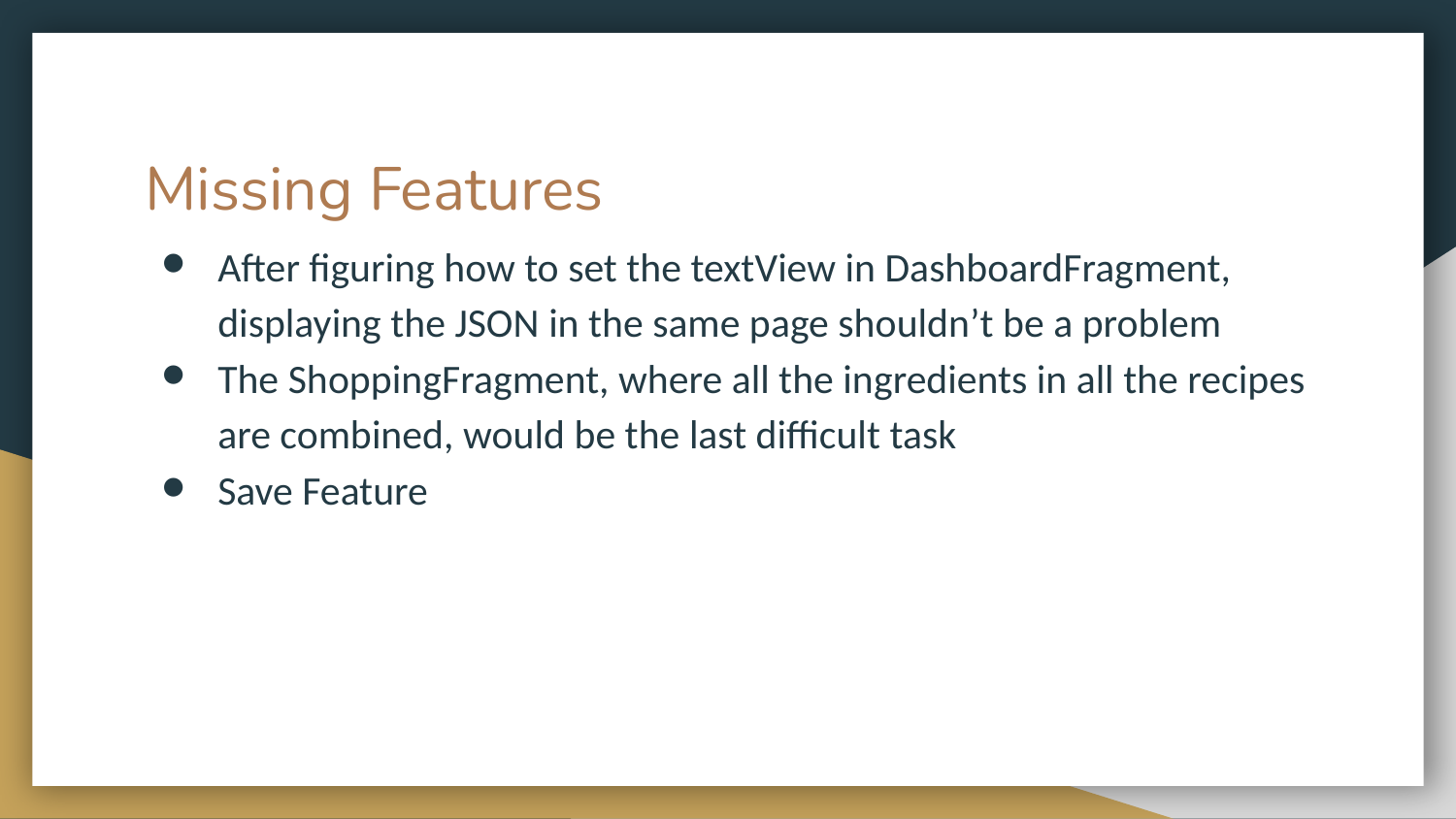

# Missing Features
After figuring how to set the textView in DashboardFragment, displaying the JSON in the same page shouldn’t be a problem
The ShoppingFragment, where all the ingredients in all the recipes are combined, would be the last difficult task
Save Feature